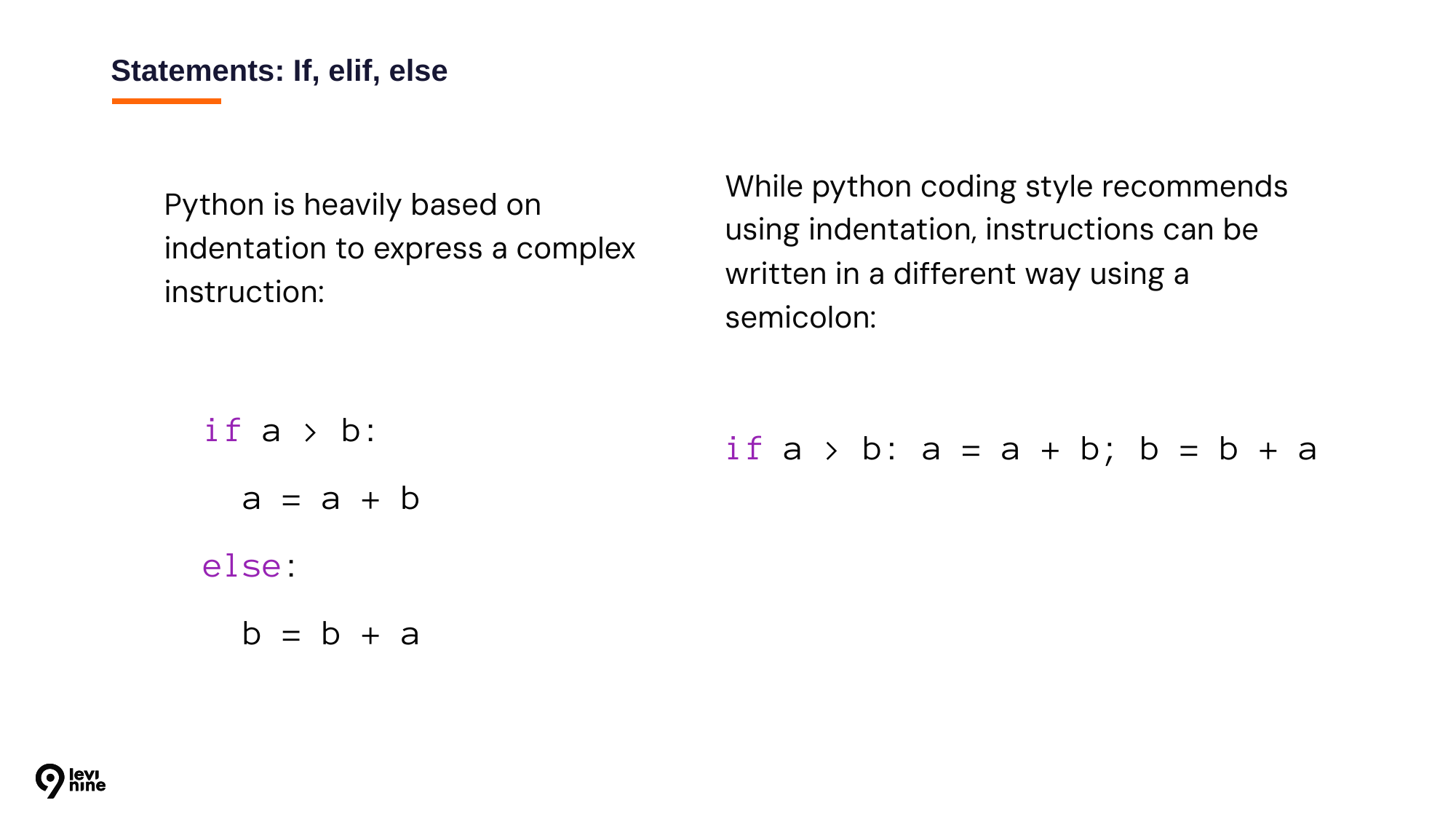

# Statements: If, elif, else
While python coding style recommends using indentation, instructions can be written in a different way using a semicolon:
Python is heavily based on indentation to express a complex instruction:

  if a > b:
    a = a + b
  else:
    b = b + a

if a > b: a = a + b; b = b + a